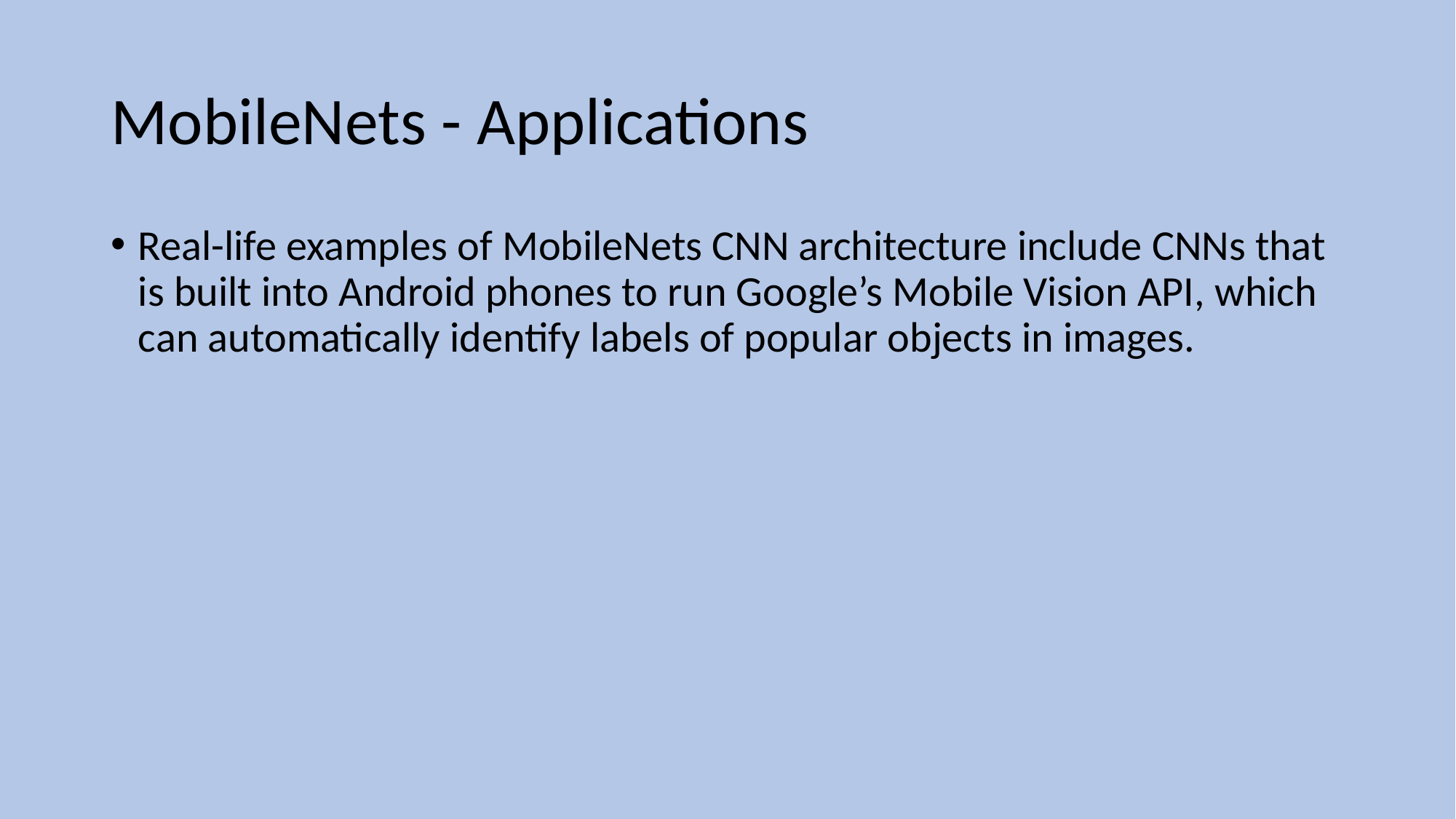

# MobileNets - Applications
Real-life examples of MobileNets CNN architecture include CNNs that is built into Android phones to run Google’s Mobile Vision API, which can automatically identify labels of popular objects in images.